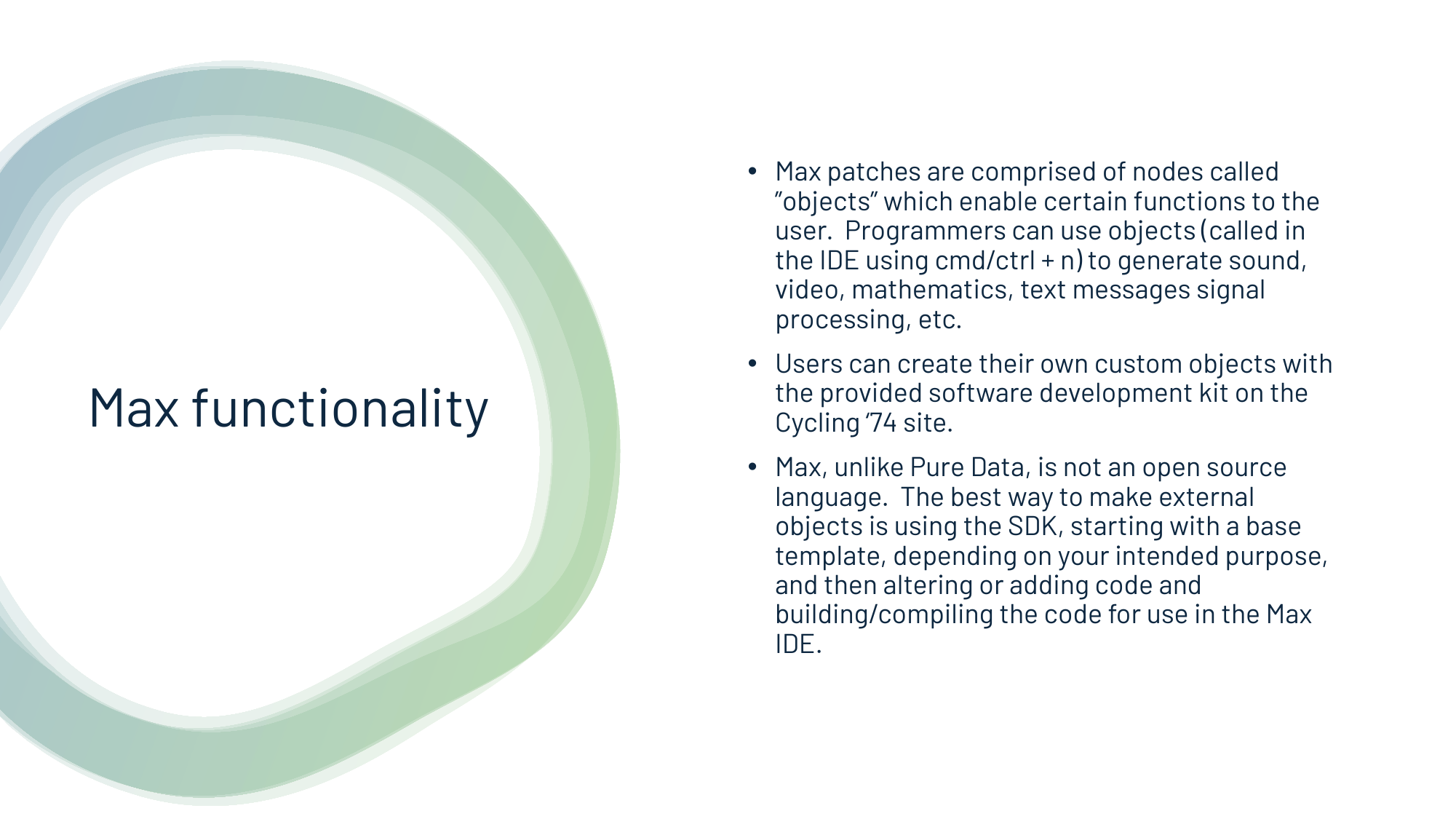

Max patches are comprised of nodes called ”objects” which enable certain functions to the user.  Programmers can use objects (called in the IDE using cmd/ctrl + n) to generate sound, video, mathematics, text messages signal processing, etc.
Users can create their own custom objects with the provided software development kit on the Cycling ‘74 site.
Max, unlike Pure Data, is not an open source language.  The best way to make external objects is using the SDK, starting with a base template, depending on your intended purpose, and then altering or adding code and building/compiling the code for use in the Max IDE.
# Max functionality